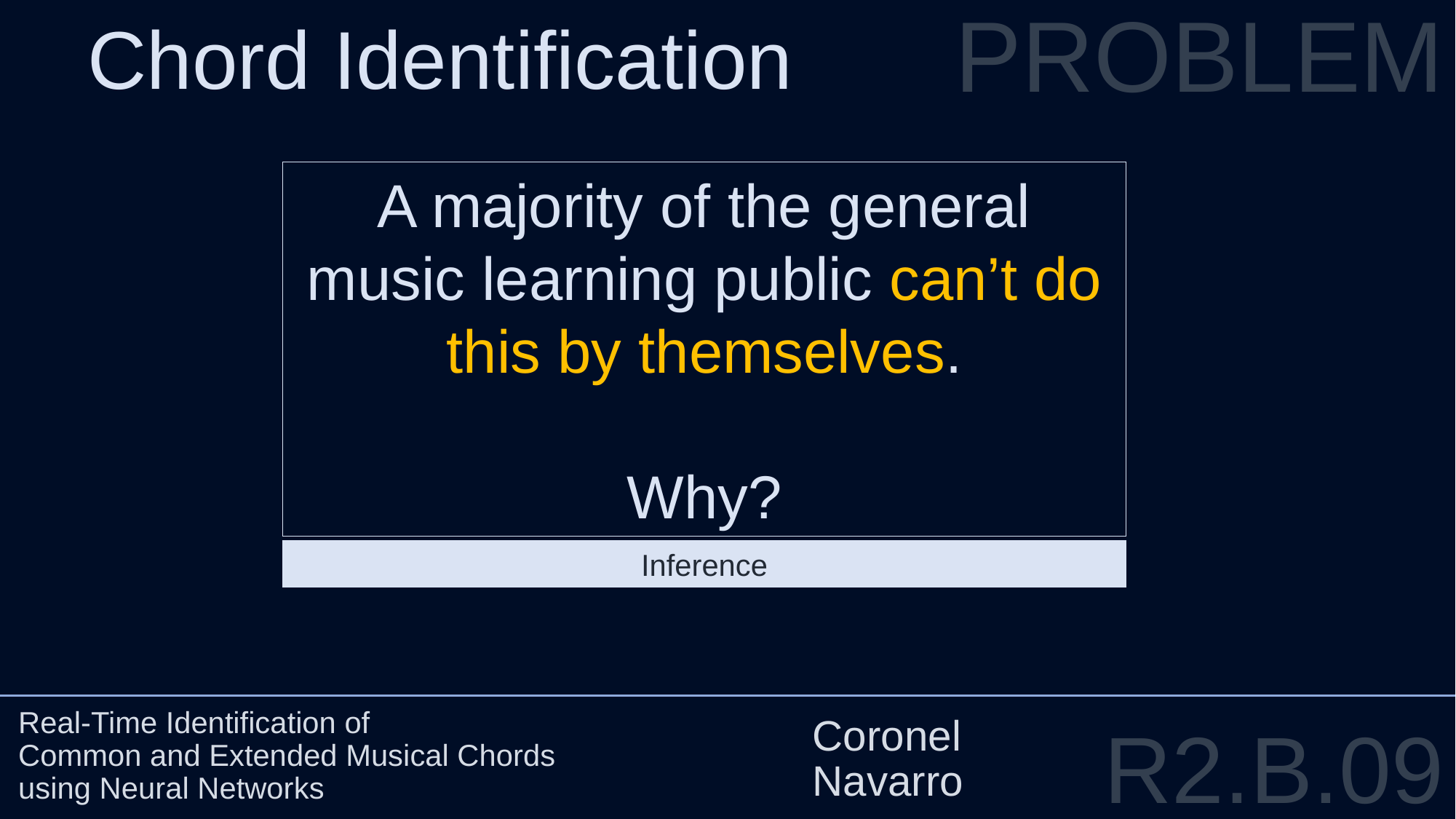

PROBLEM
Chord Identification
A majority of the general music learning public can’t do this by themselves.

Why?
# Real-Time Identification of Common and Extended Musical Chords using Neural Networks
Coronel
Navarro
Inference
R2.B.09